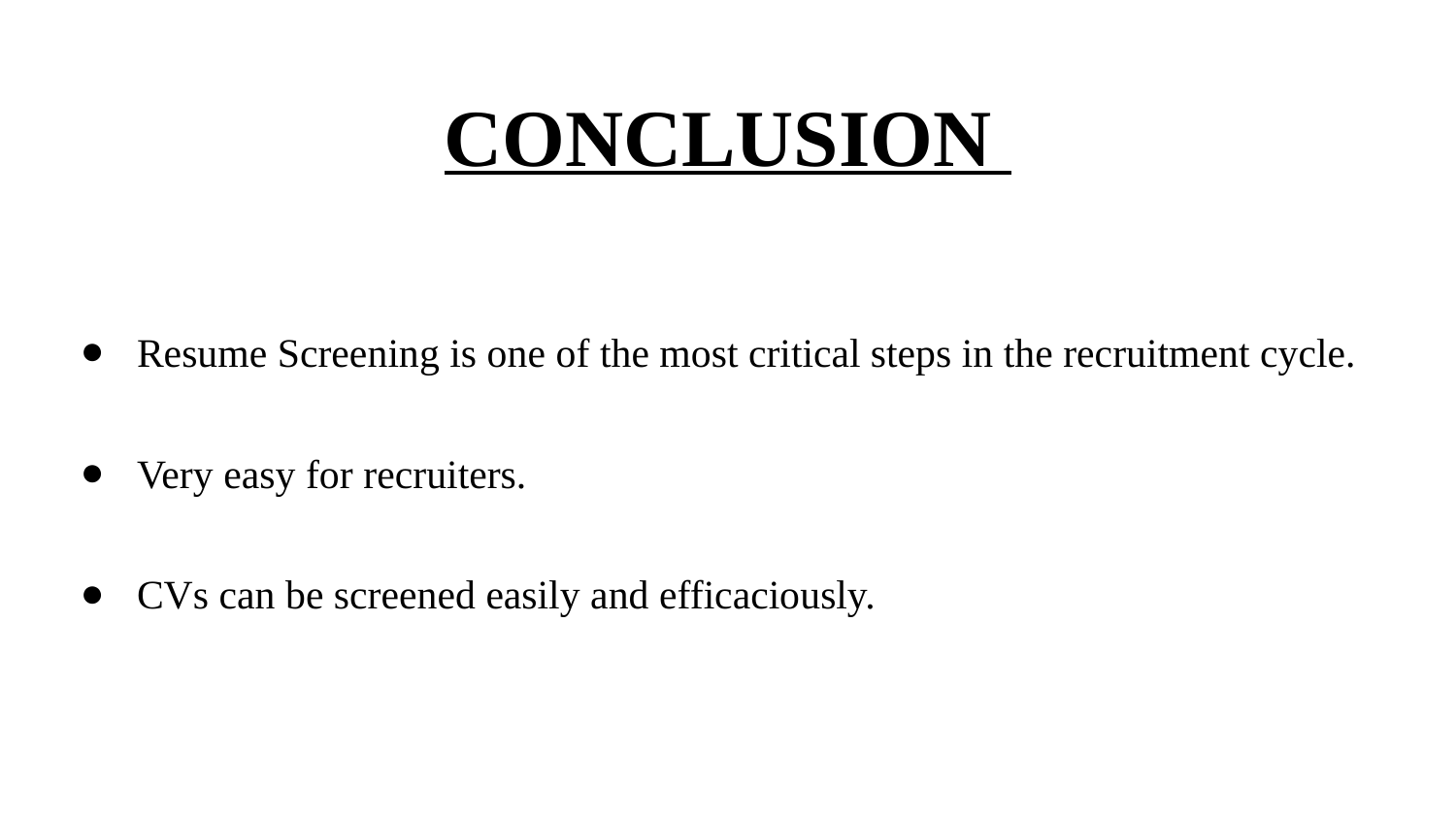

# CONCLUSION
Resume Screening is one of the most critical steps in the recruitment cycle.

Very easy for recruiters.

CVs can be screened easily and efficaciously.